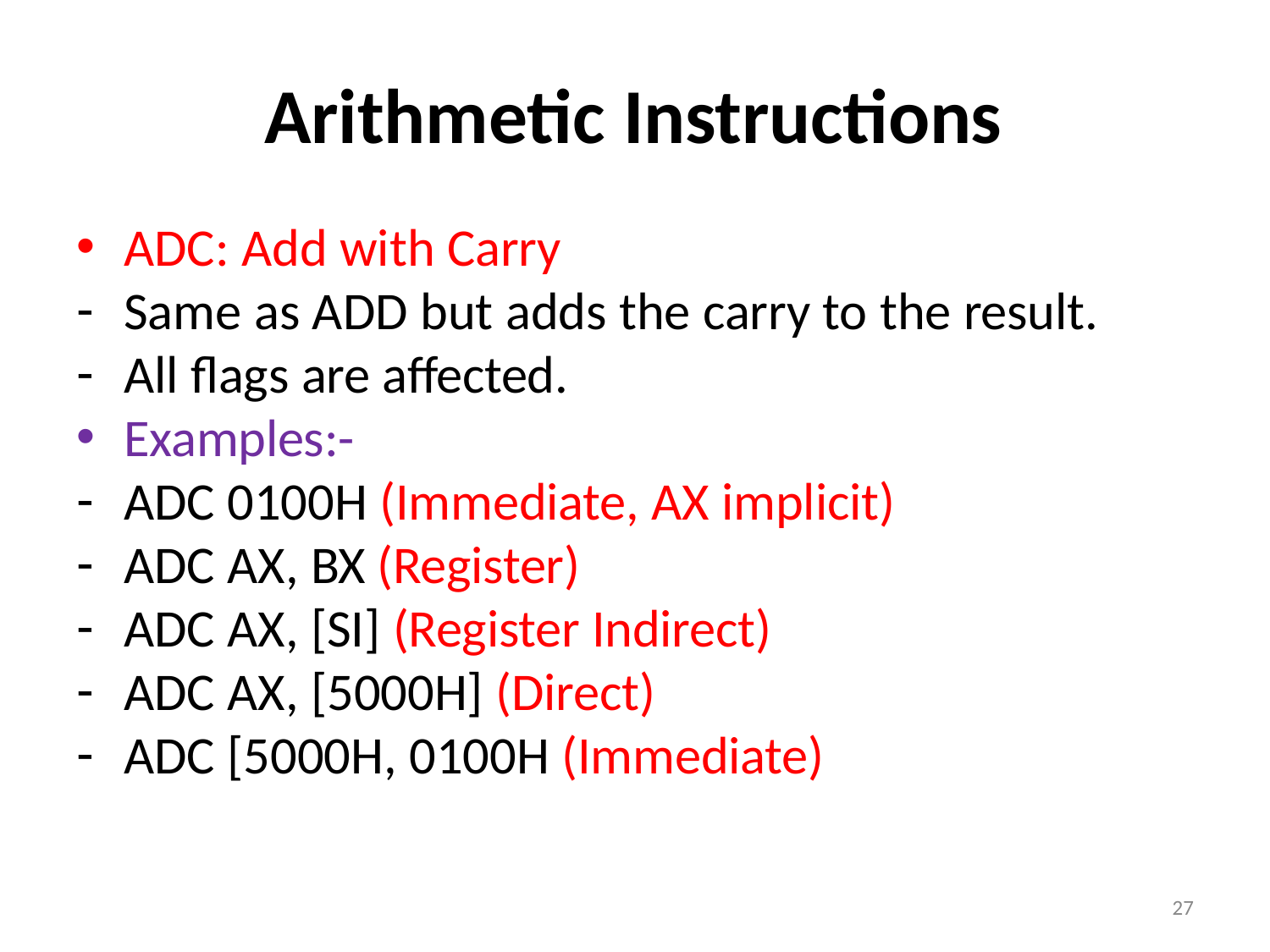

# Arithmetic Instructions
ADC: Add with Carry
Same as ADD but adds the carry to the result.
All flags are affected.
Examples:-
ADC 0100H (Immediate, AX implicit)
ADC AX, BX (Register)
ADC AX, [SI] (Register Indirect)
ADC AX, [5000H] (Direct)
ADC [5000H, 0100H (Immediate)
27